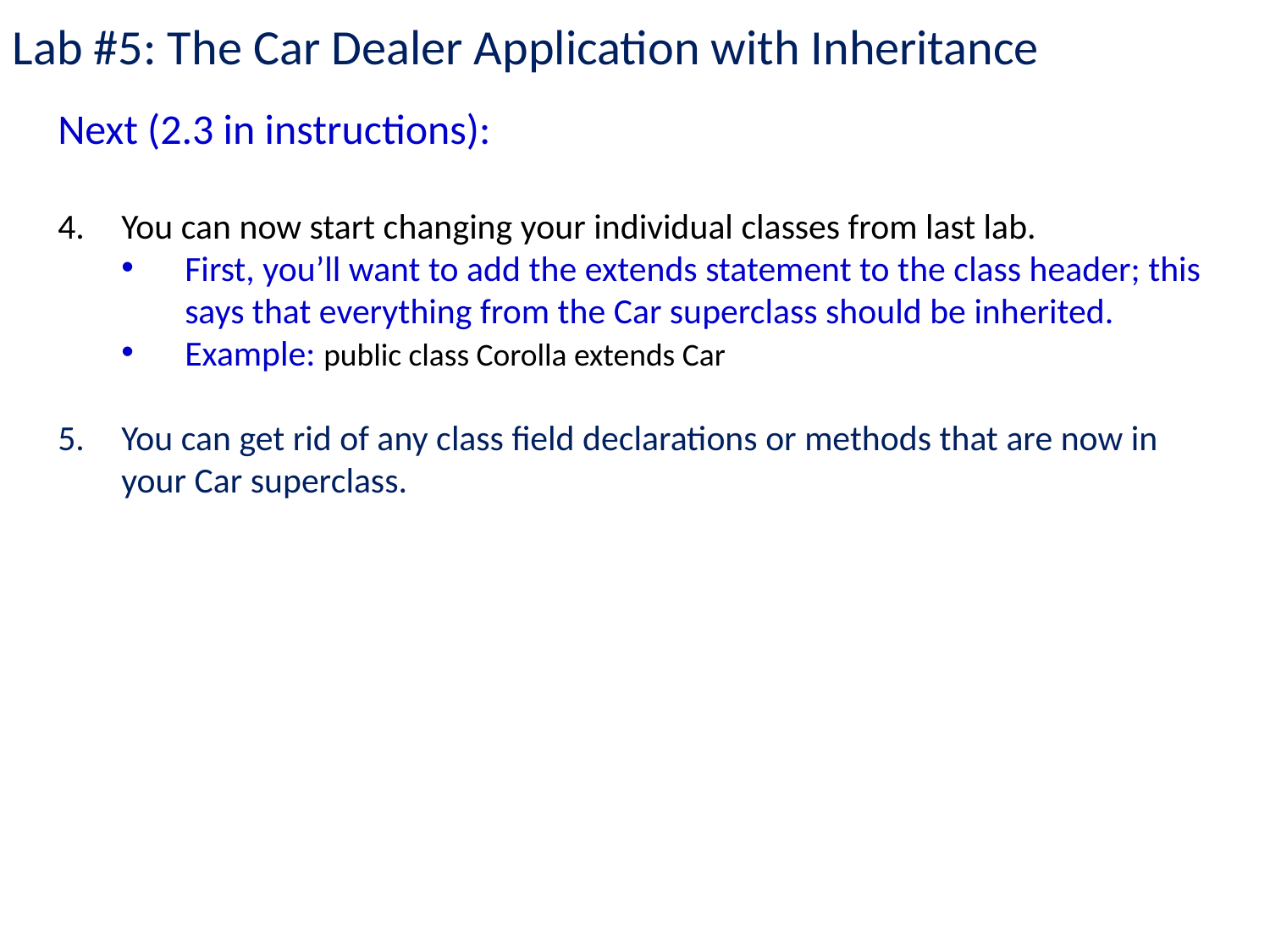

Lab #5: The Car Dealer Application with Inheritance
Next (2.3 in instructions):

You can now start changing your individual classes from last lab.
First, you’ll want to add the extends statement to the class header; this says that everything from the Car superclass should be inherited.
Example: public class Corolla extends Car

You can get rid of any class field declarations or methods that are now in your Car superclass.